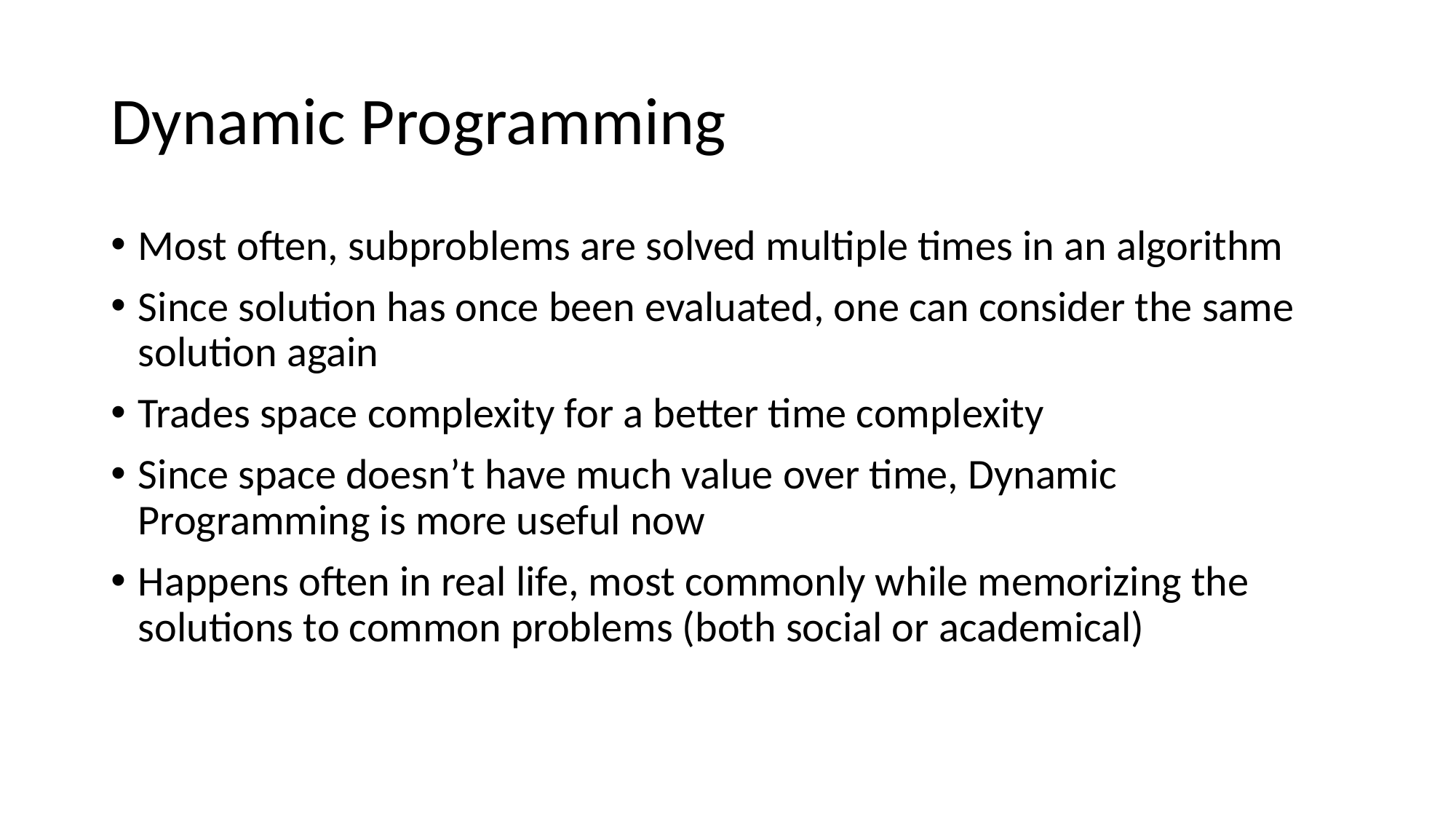

# Dynamic Programming
Most often, subproblems are solved multiple times in an algorithm
Since solution has once been evaluated, one can consider the same solution again
Trades space complexity for a better time complexity
Since space doesn’t have much value over time, Dynamic Programming is more useful now
Happens often in real life, most commonly while memorizing the solutions to common problems (both social or academical)